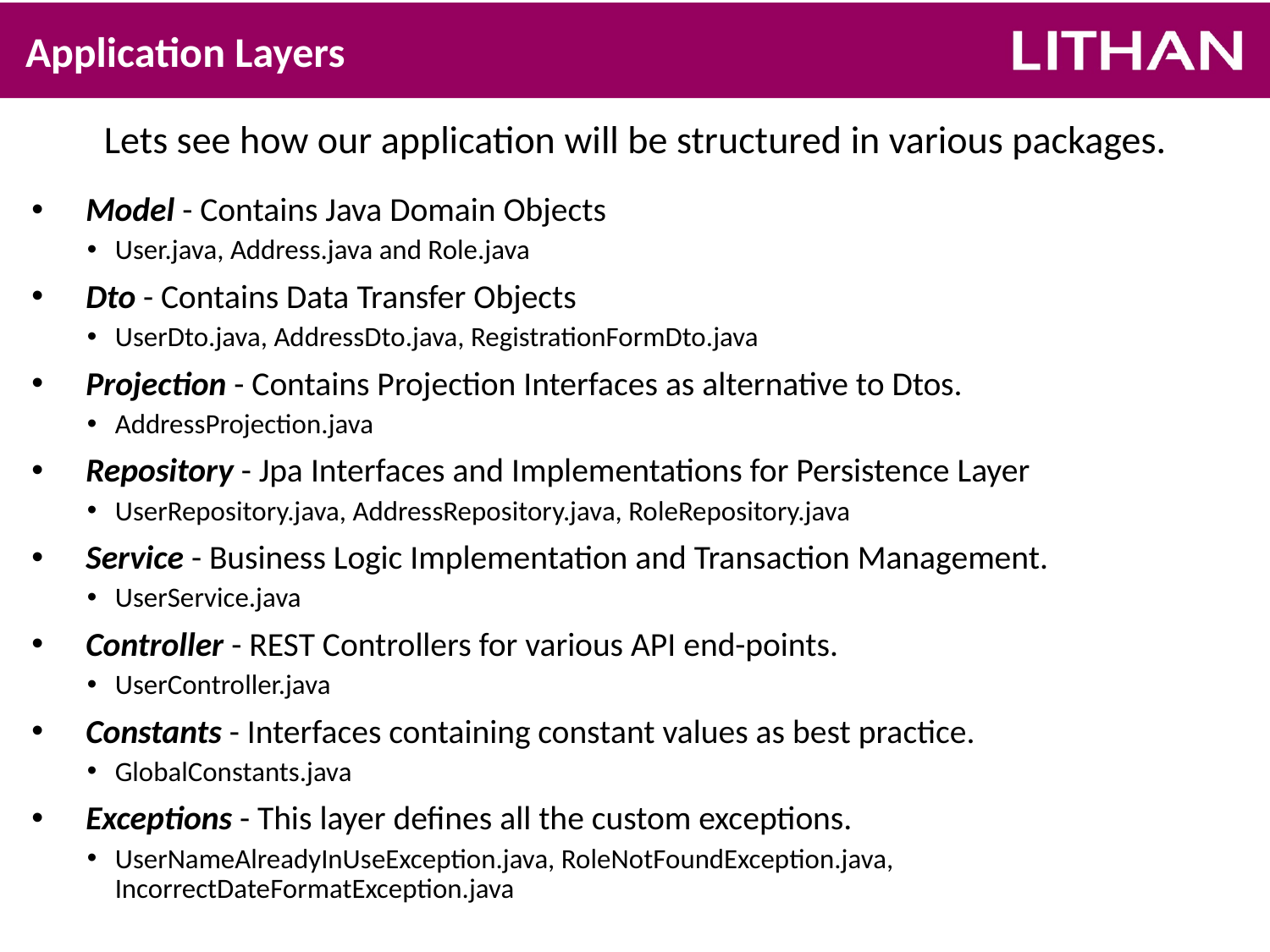

# Application Layers
Lets see how our application will be structured in various packages.
Model - Contains Java Domain Objects
User.java, Address.java and Role.java
Dto - Contains Data Transfer Objects
UserDto.java, AddressDto.java, RegistrationFormDto.java
Projection - Contains Projection Interfaces as alternative to Dtos.
AddressProjection.java
Repository - Jpa Interfaces and Implementations for Persistence Layer
UserRepository.java, AddressRepository.java, RoleRepository.java
Service - Business Logic Implementation and Transaction Management.
UserService.java
Controller - REST Controllers for various API end-points.
UserController.java
Constants - Interfaces containing constant values as best practice.
GlobalConstants.java
Exceptions - This layer defines all the custom exceptions.
UserNameAlreadyInUseException.java, RoleNotFoundException.java, IncorrectDateFormatException.java